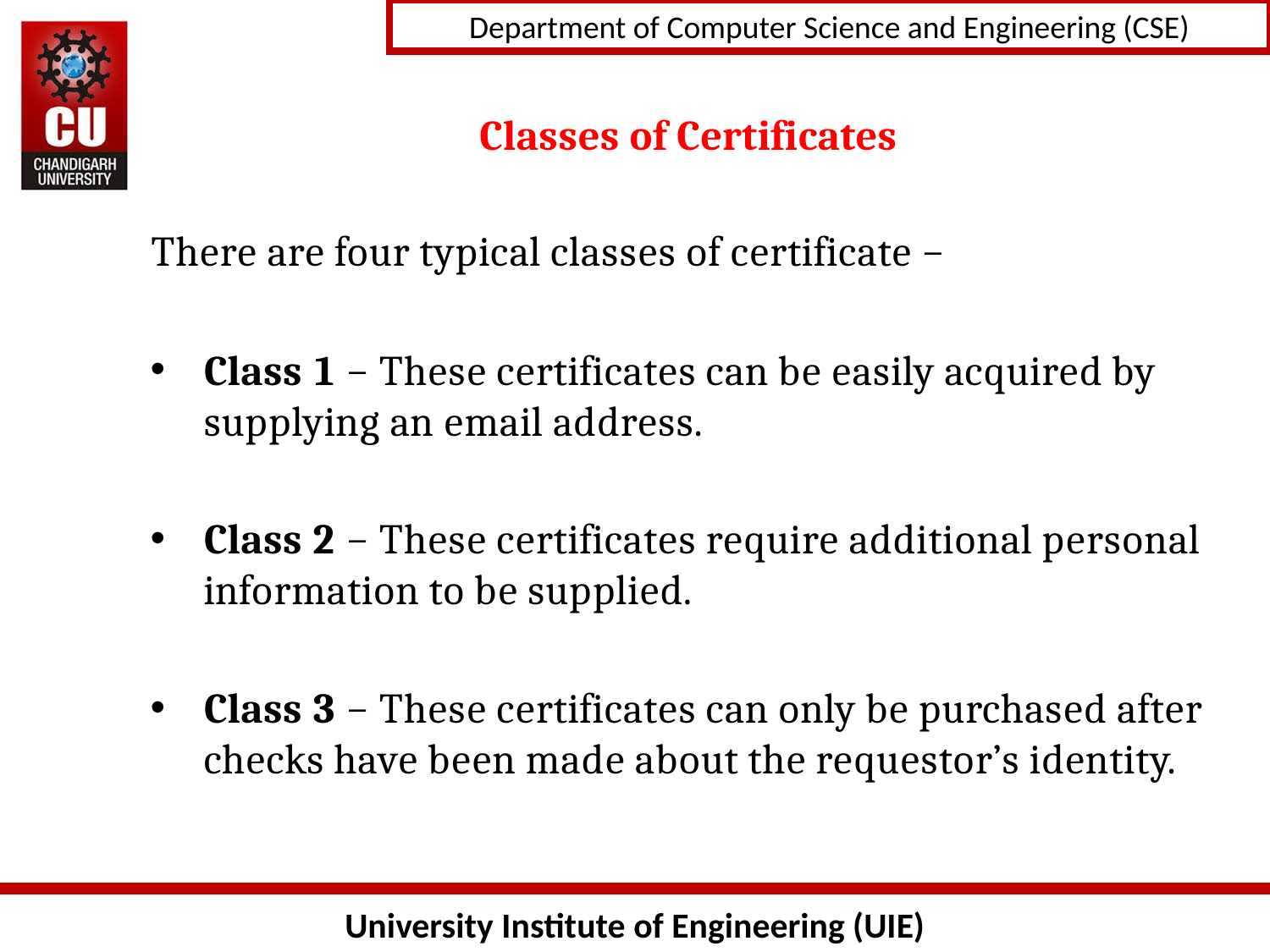

# Classes of Certificates
There are four typical classes of certificate −

Class 1 − These certificates can be easily acquired by supplying an email address.

Class 2 − These certificates require additional personal information to be supplied.

Class 3 − These certificates can only be purchased after checks have been made about the requestor’s identity.